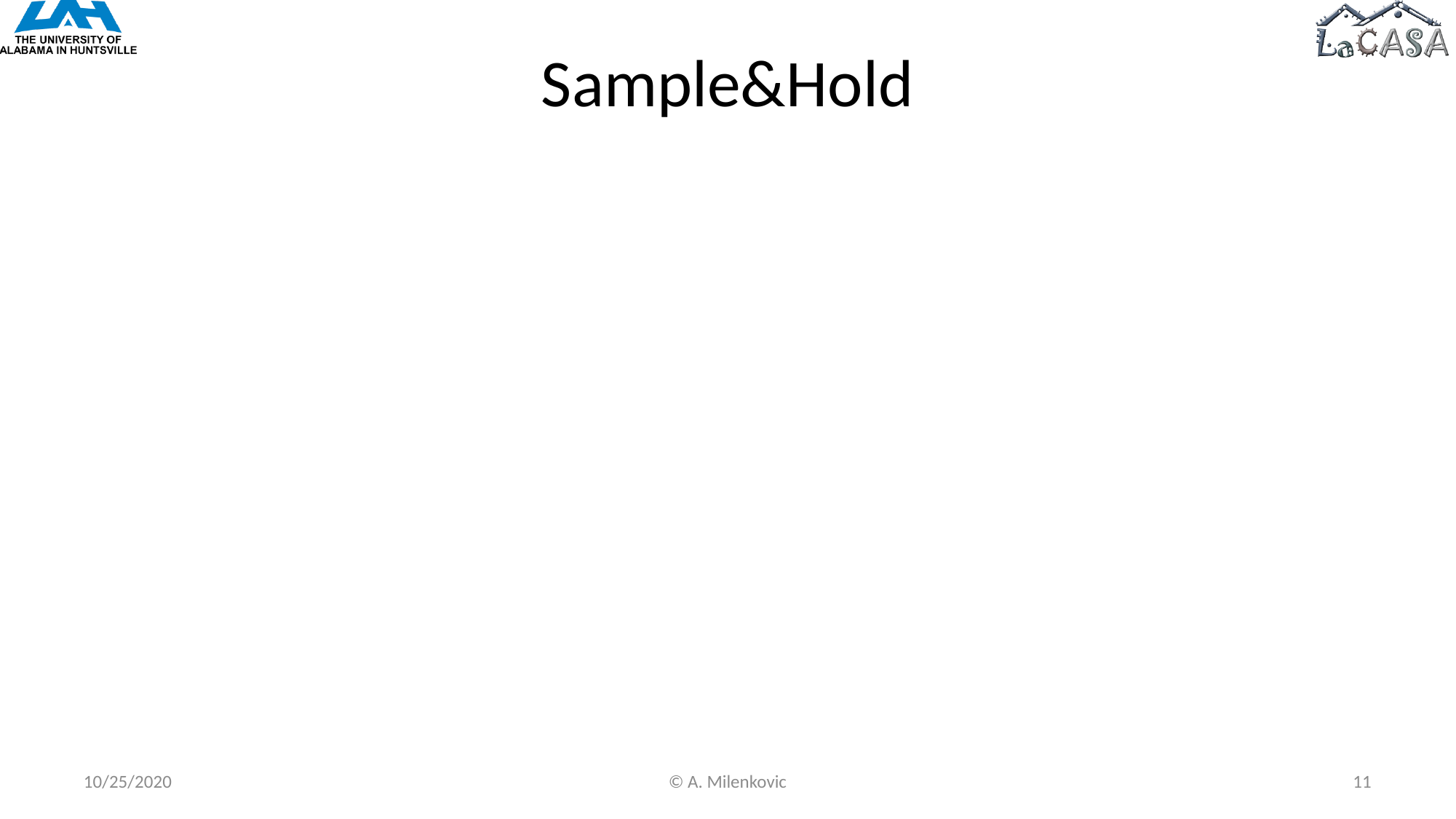

# Sample&Hold

10/25/2020
© A. Milenkovic
11